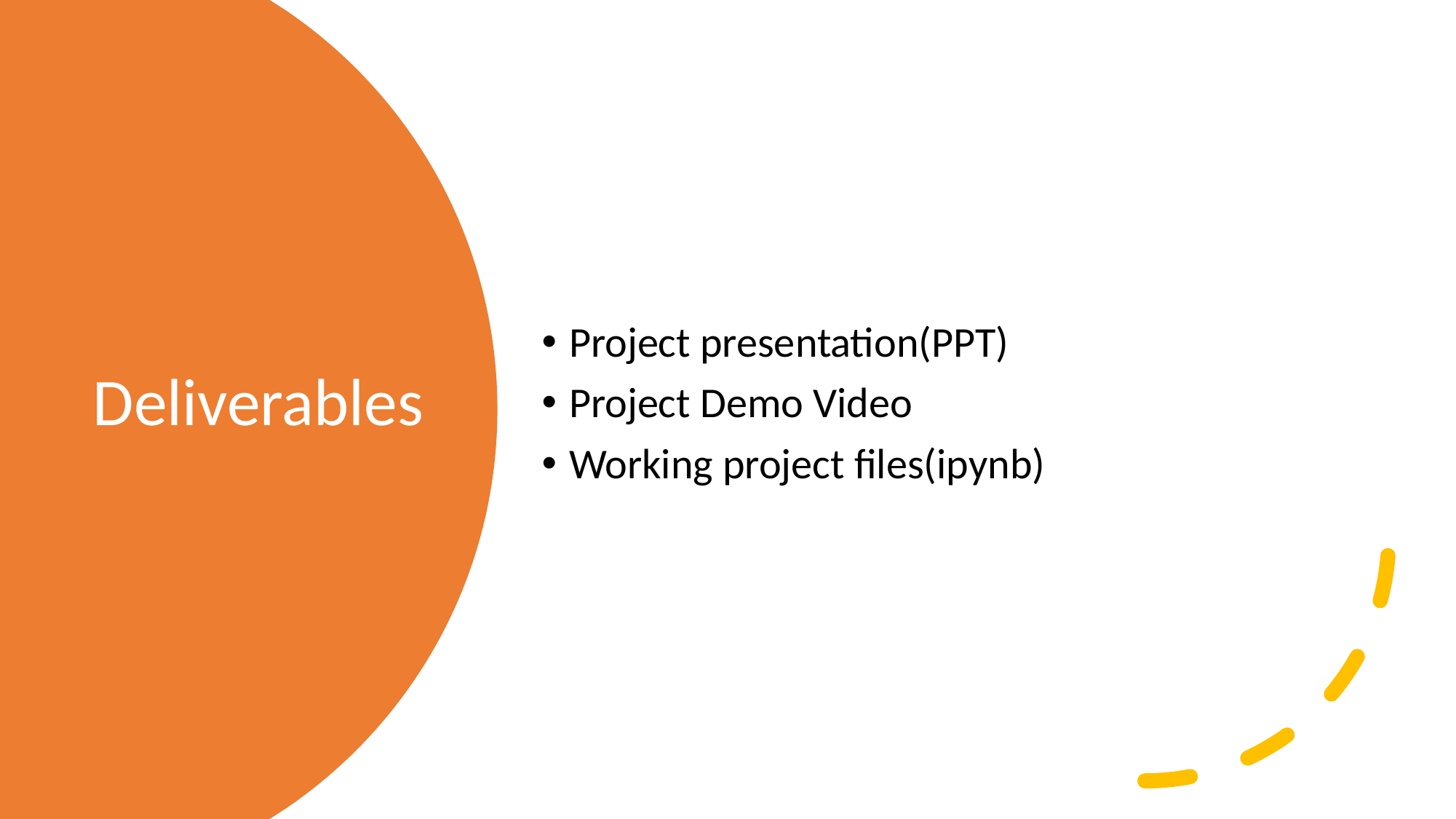

Project presentation(PPT)
Project Demo Video
Working project files(ipynb)
# Deliverables